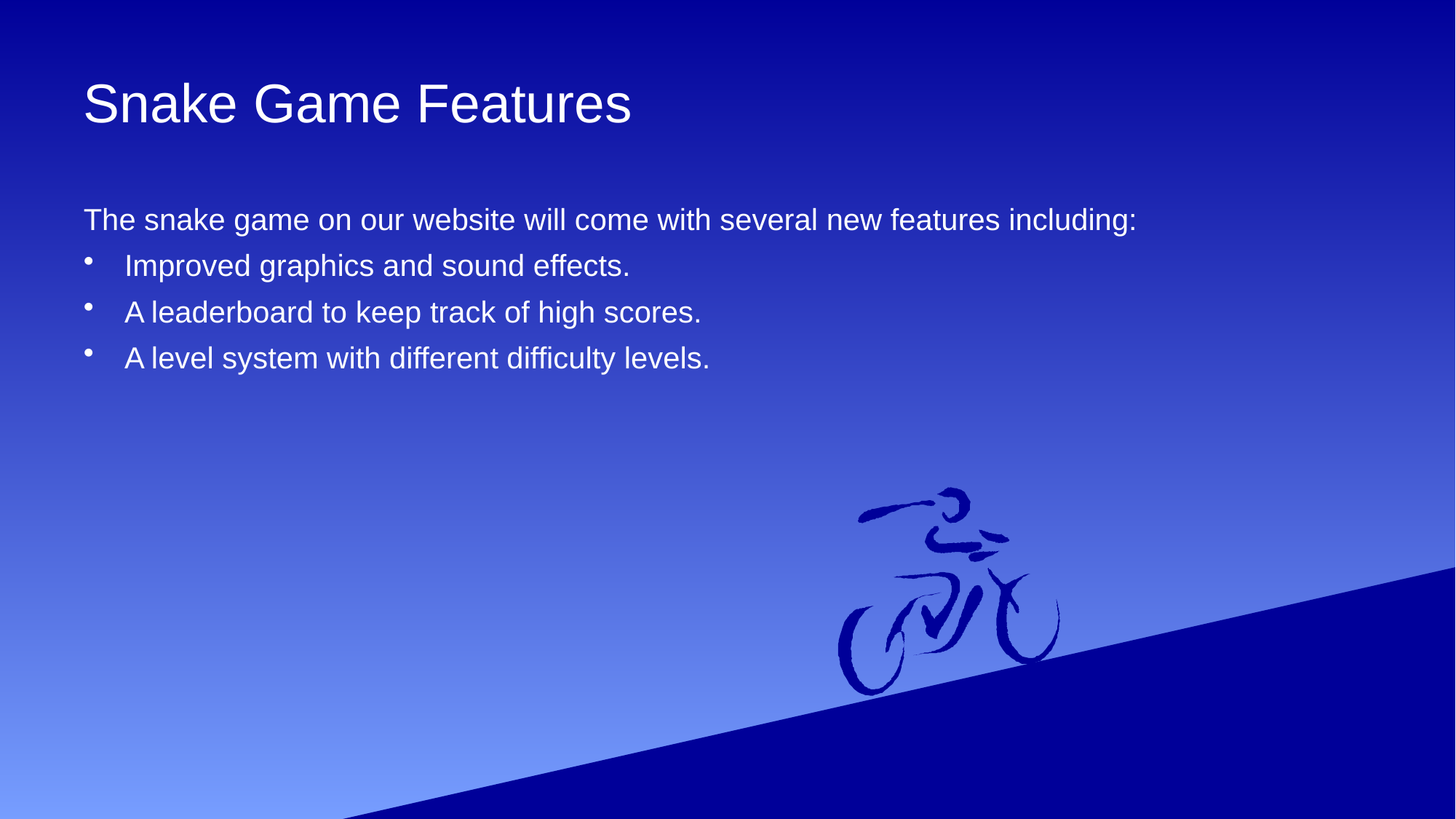

# Snake Game Features
The snake game on our website will come with several new features including:
Improved graphics and sound effects.
A leaderboard to keep track of high scores.
A level system with different difficulty levels.